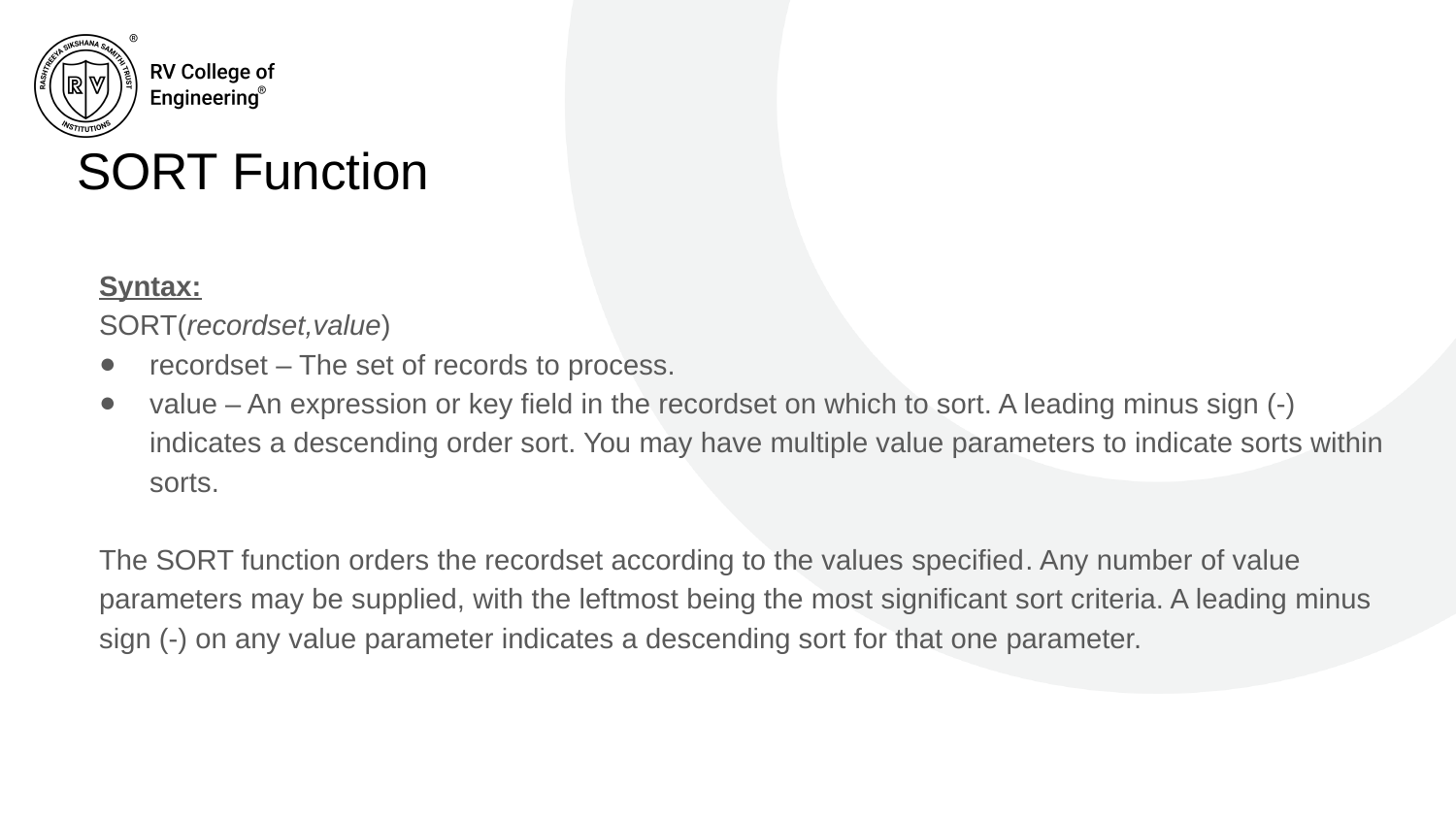

# SORT Function
Syntax:
SORT(recordset,value)
recordset – The set of records to process.
value – An expression or key field in the recordset on which to sort. A leading minus sign (-) indicates a descending order sort. You may have multiple value parameters to indicate sorts within sorts.

The SORT function orders the recordset according to the values specified. Any number of value parameters may be supplied, with the leftmost being the most significant sort criteria. A leading minus sign (-) on any value parameter indicates a descending sort for that one parameter.